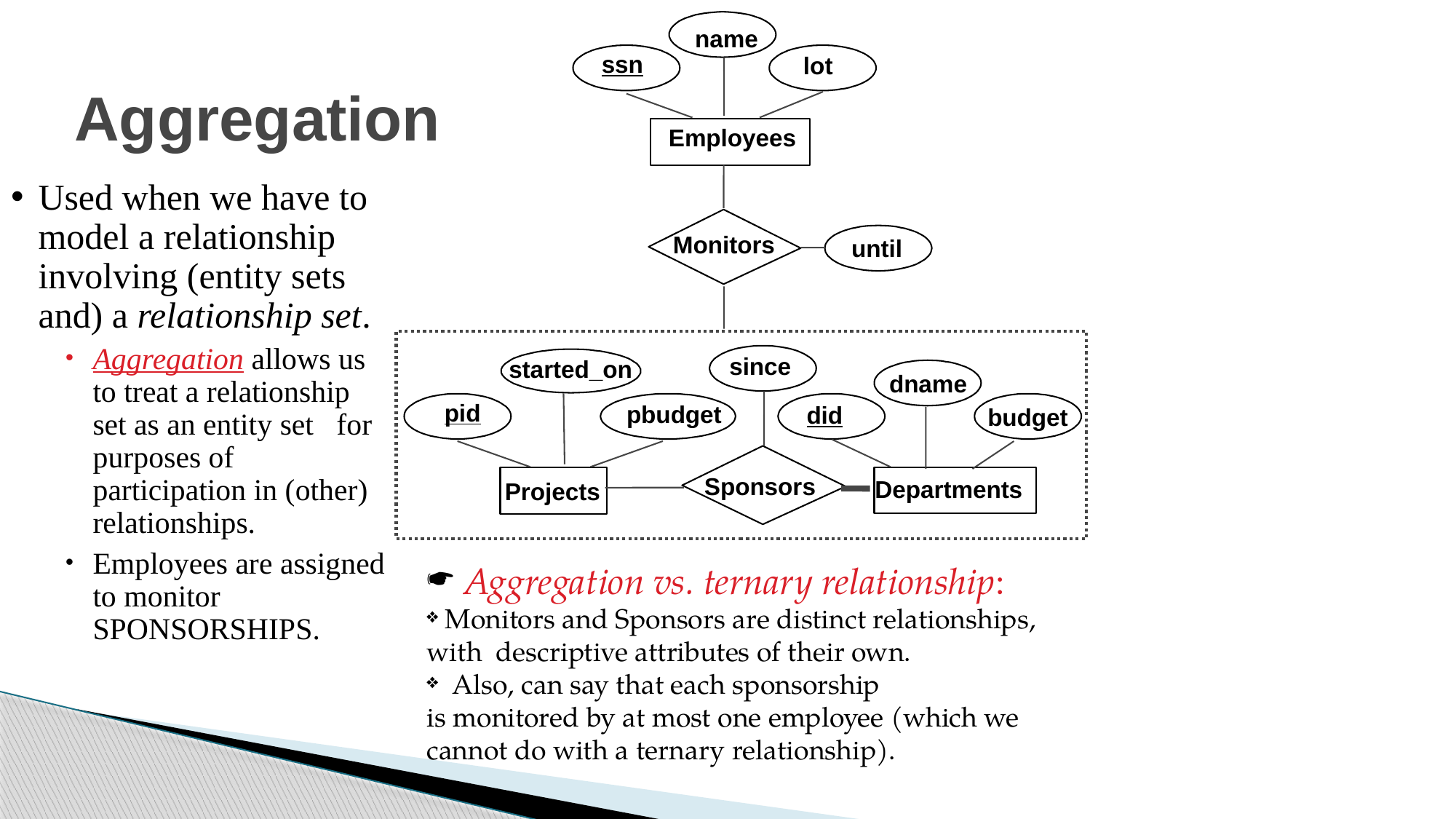

name
ssn
lot

# Aggregation

Employees

Used when we have to model a relationship involving (entity sets and) a relationship set.
Aggregation allows us to treat a relationship set as an entity set   for purposes of participation in (other) relationships.
Employees are assigned to monitor SPONSORSHIPS.

Monitors

until

since
started_on

dname

pid

pbudget

did
budget

Sponsors

Departments
Projects

 Aggregation vs. ternary relationship:
 Monitors and Sponsors are distinct relationships,  with  descriptive attributes of their own.
  Also, can say that each sponsorship
is monitored by at most one employee (which we cannot do with a ternary relationship).